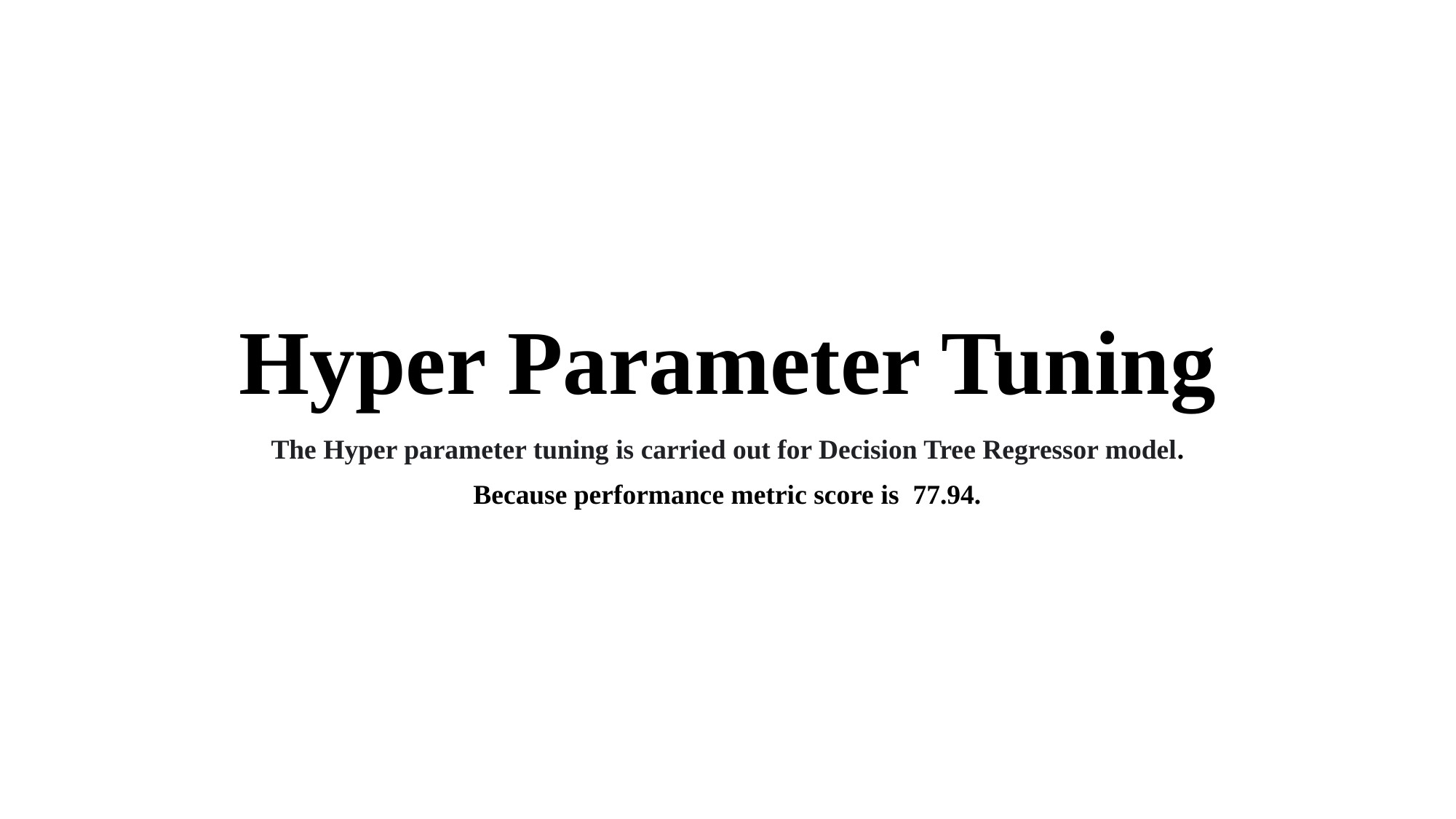

# Hyper Parameter Tuning
The Hyper parameter tuning is carried out for Decision Tree Regressor model.
Because performance metric score is  77.94.